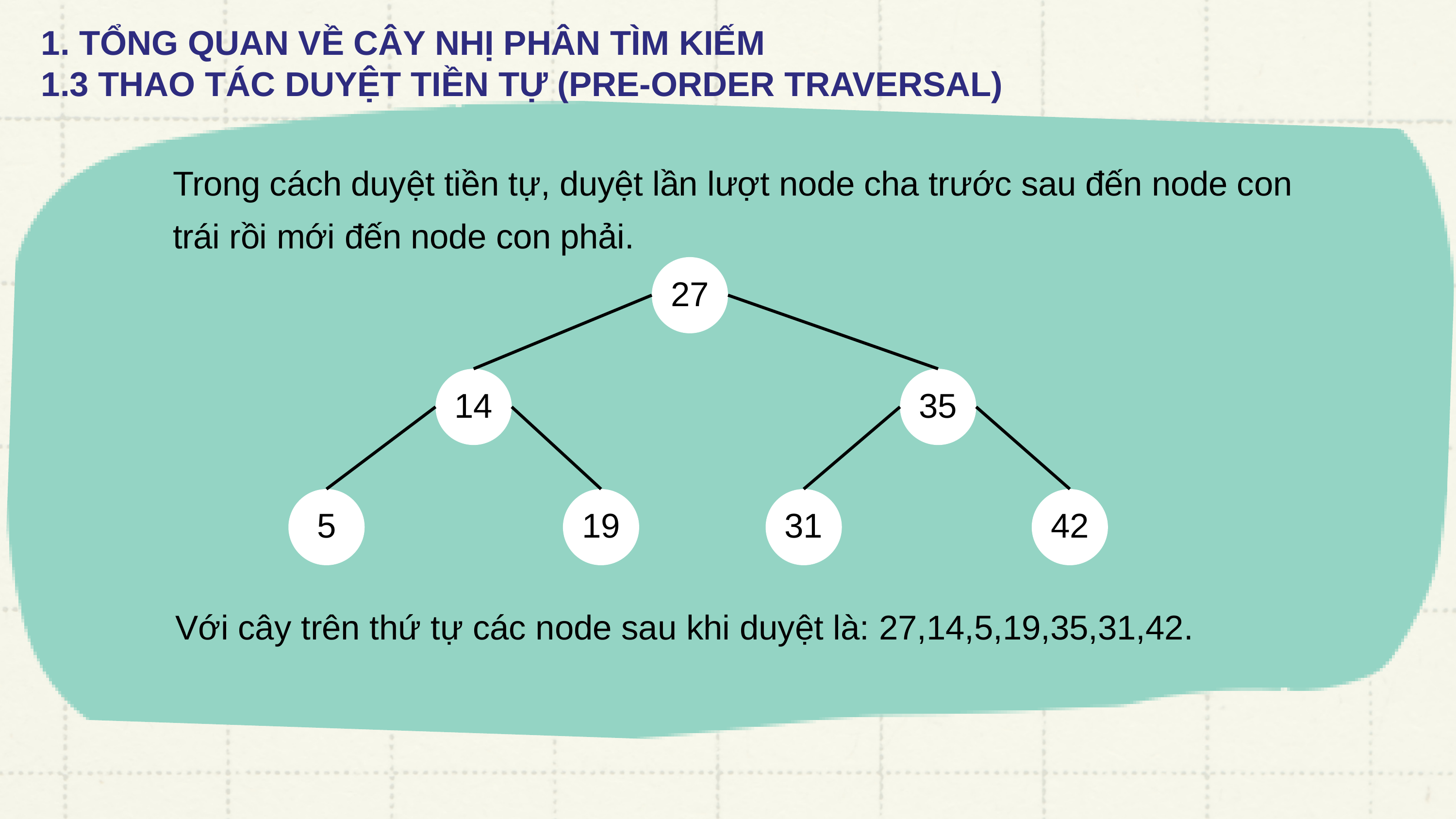

1. TỔNG QUAN VỀ CÂY NHỊ PHÂN TÌM KIẾM
1.3 THAO TÁC DUYỆT TIỀN TỰ (PRE-ORDER TRAVERSAL)

Trong cách duyệt tiền tự, duyệt lần lượt node cha trước sau đến node con trái rồi mới đến node con phải.

27

14

35

5

19

31

42
Với cây trên thứ tự các node sau khi duyệt là: 27,14,5,19,35,31,42.